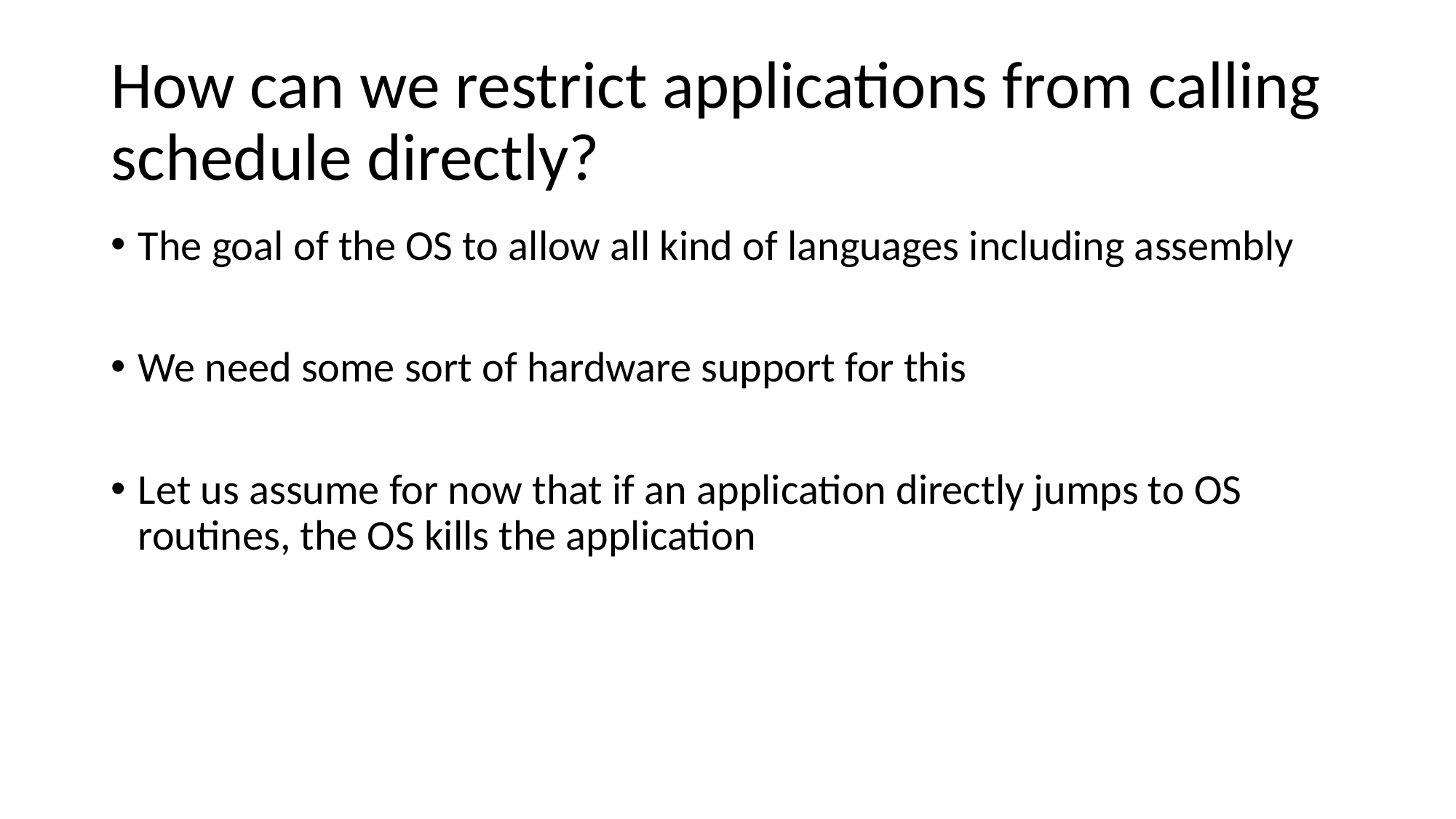

# How can we restrict applications from calling schedule directly?
The goal of the OS to allow all kind of languages including assembly

We need some sort of hardware support for this

Let us assume for now that if an application directly jumps to OS routines, the OS kills the application